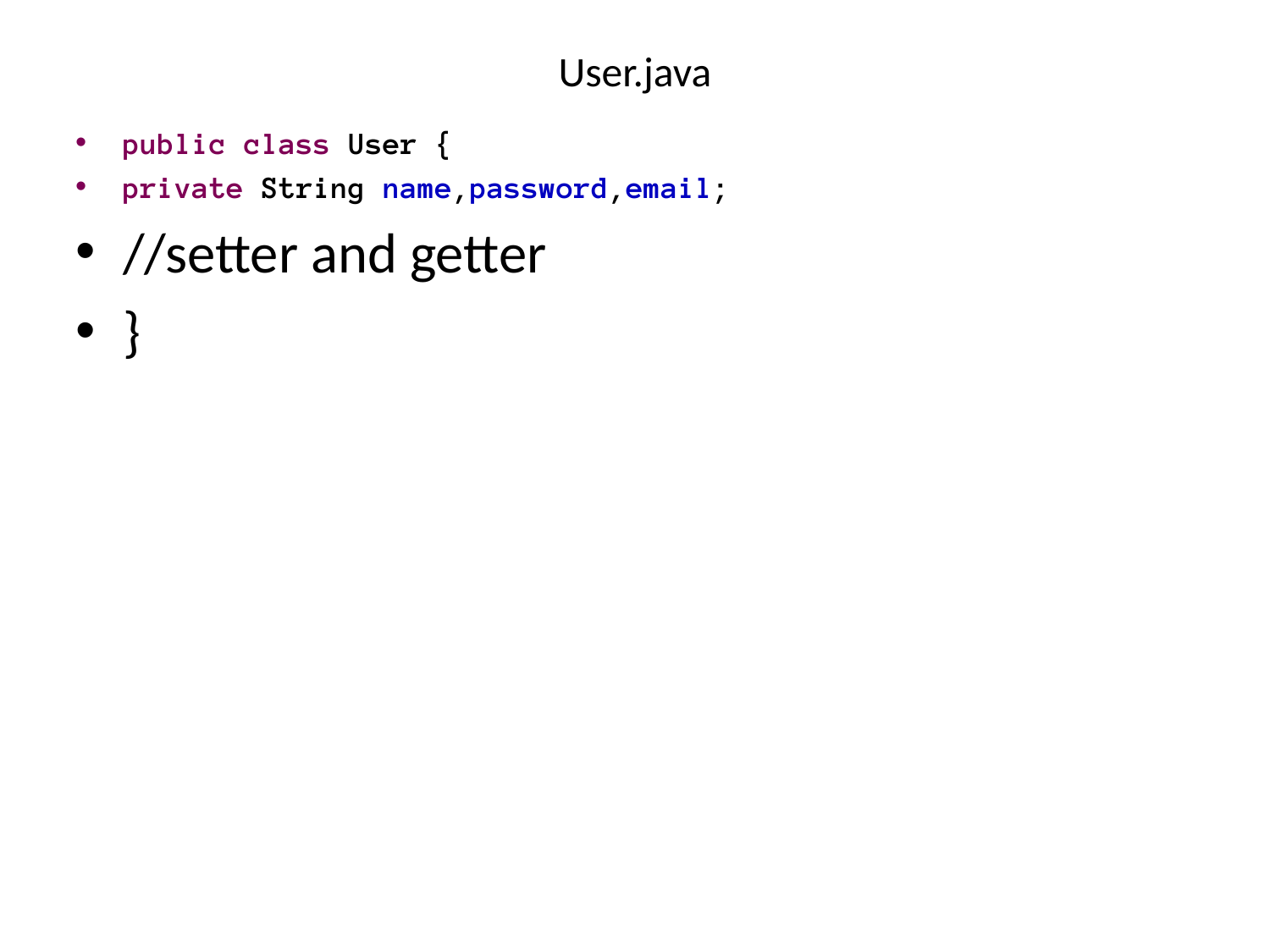

# User.java
public class User {
private String name,password,email;
//setter and getter
}